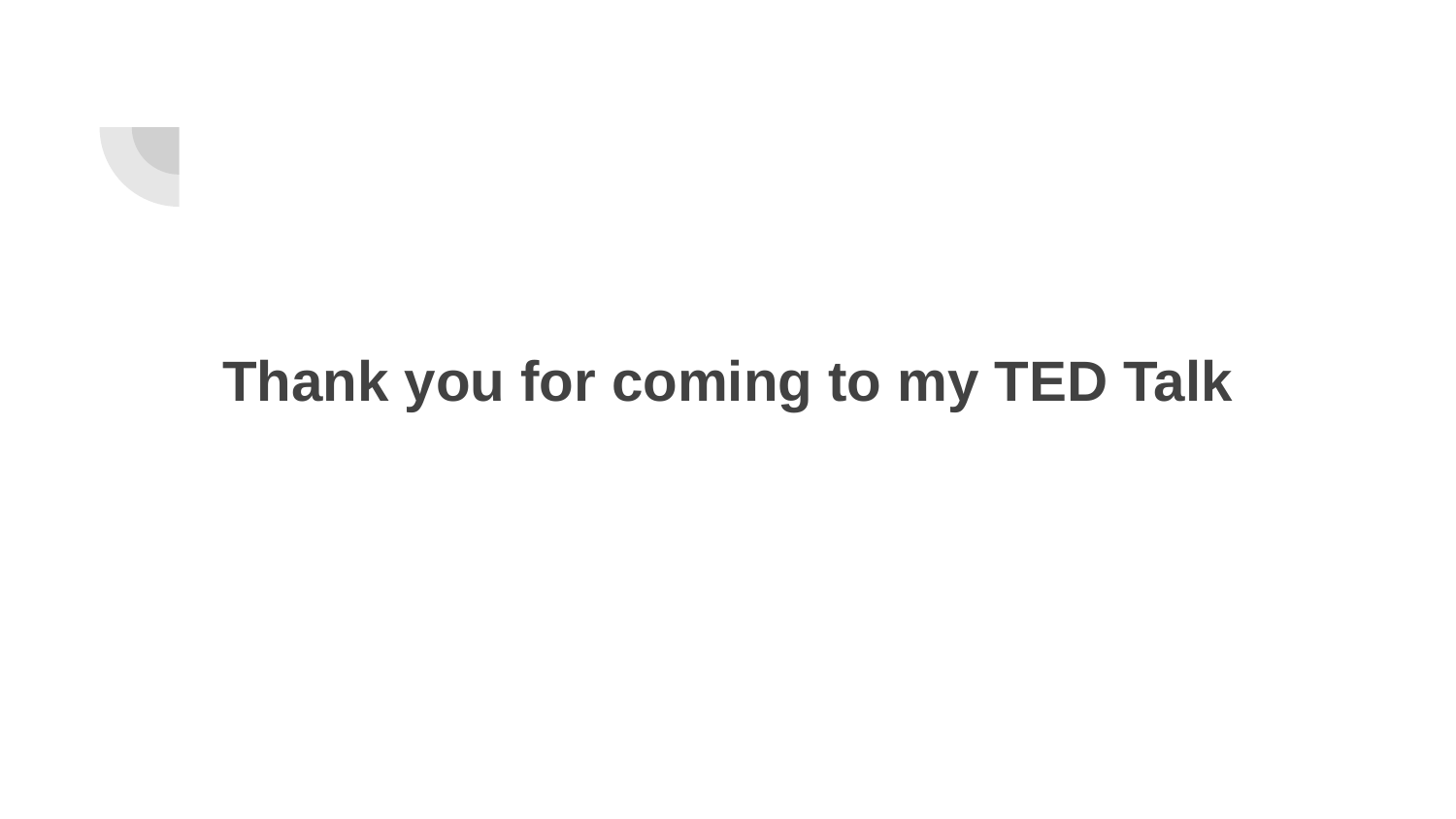

# Thank you for coming to my TED Talk